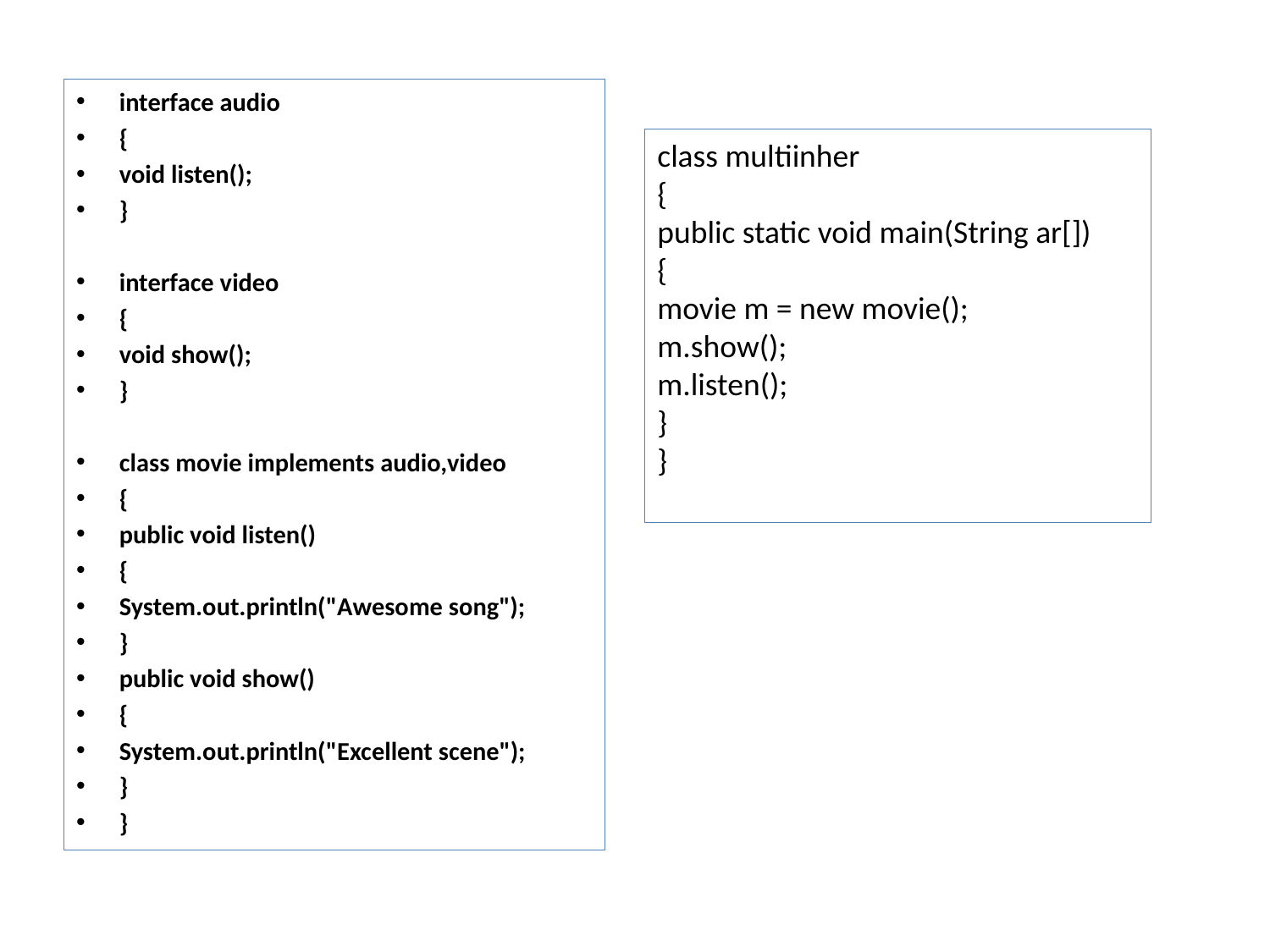

interface audio
{
void listen();
}

interface video
{
void show();
}

class movie implements audio,video
{
public void listen()
{
System.out.println("Awesome song");
}
public void show()
{
System.out.println("Excellent scene");
}
}

class multiinher
{
public static void main(String ar[])
{
movie m = new movie();
m.show();
m.listen();
}
}